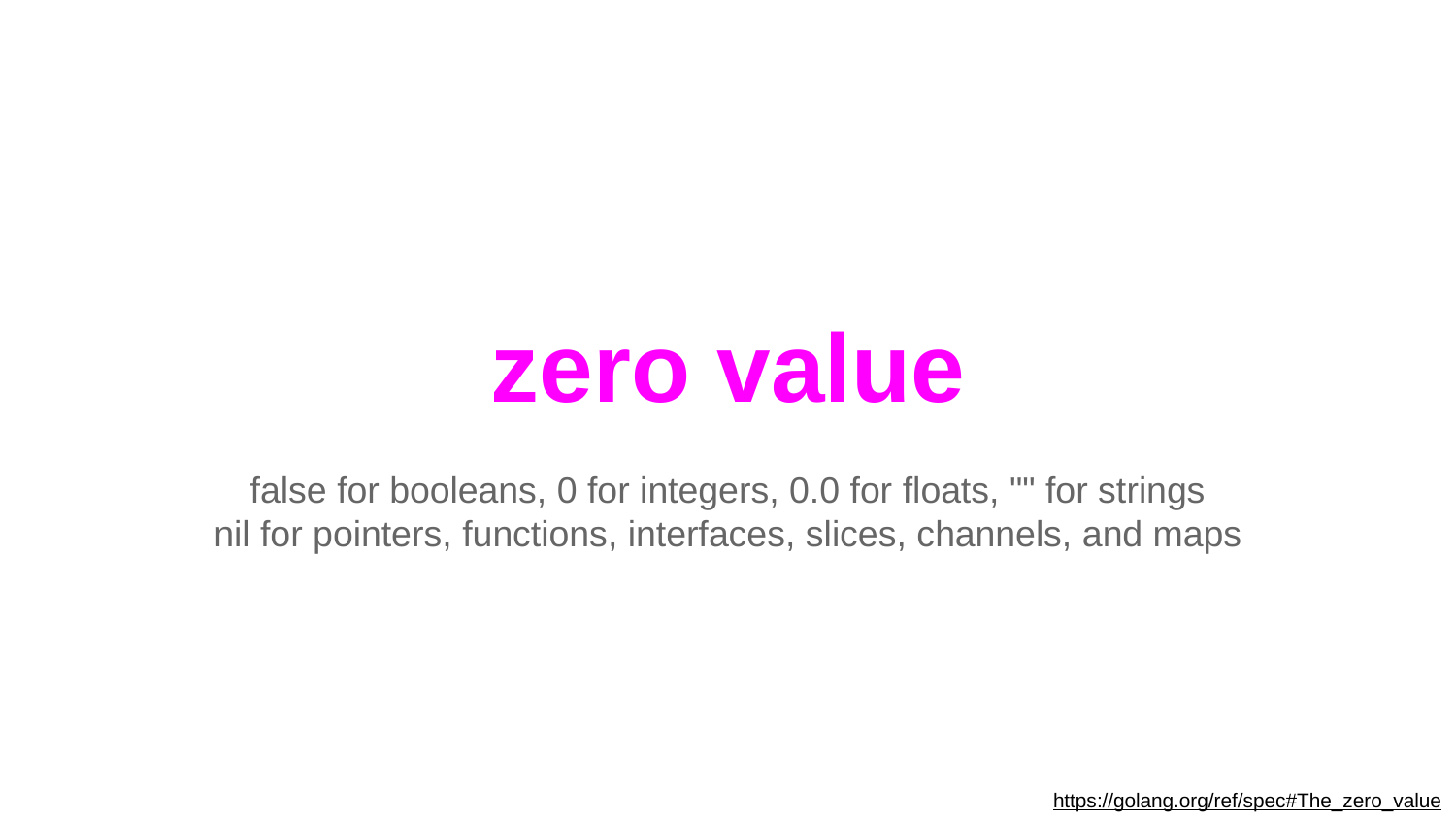

# zero value
false for booleans, 0 for integers, 0.0 for floats, "" for strings
nil for pointers, functions, interfaces, slices, channels, and maps
https://golang.org/ref/spec#The_zero_value